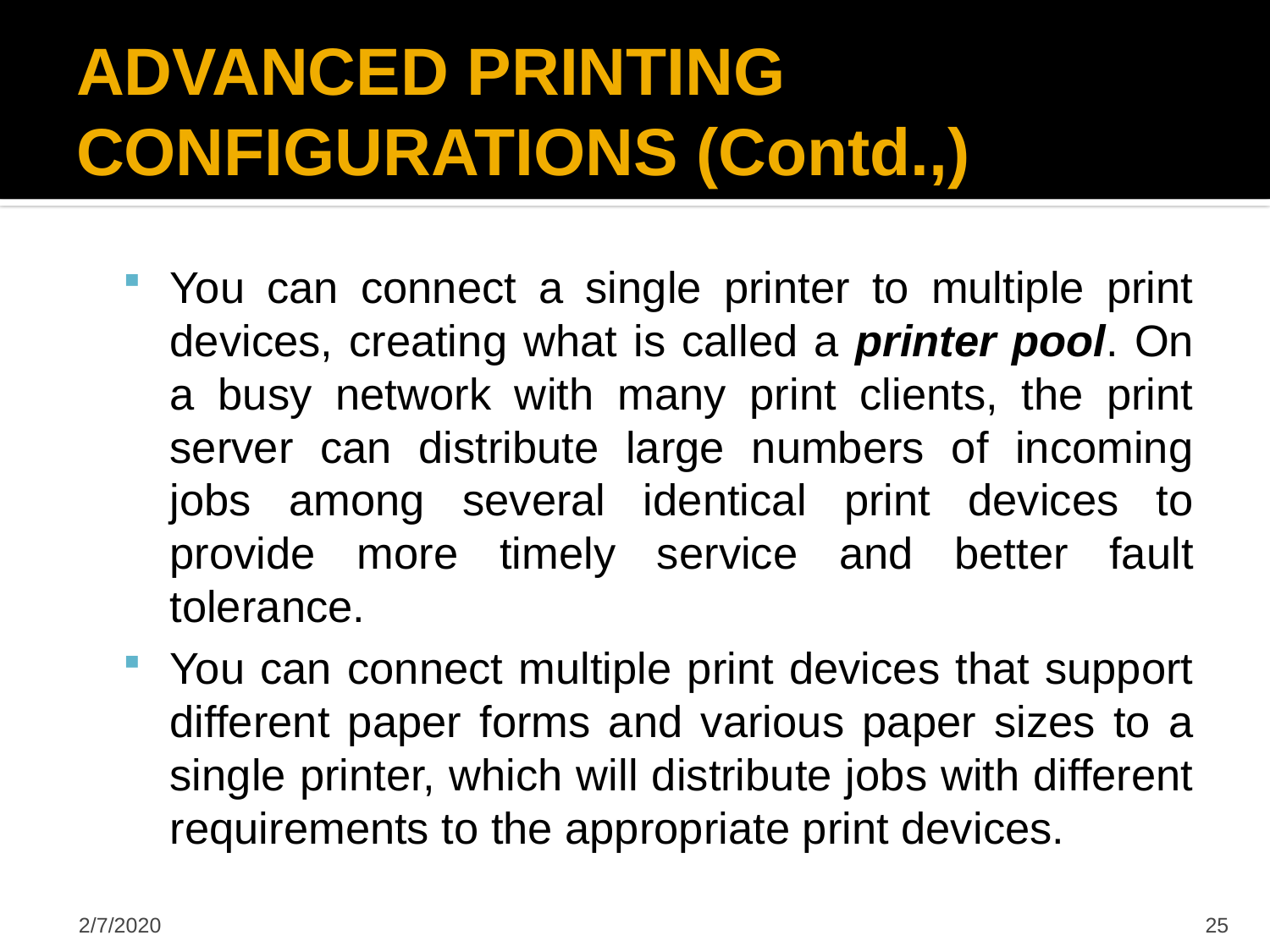

# ADVANCED PRINTING CONFIGURATIONS (Contd.,)
You can connect a single printer to multiple print devices, creating what is called a printer pool. On a busy network with many print clients, the print server can distribute large numbers of incoming jobs among several identical print devices to provide more timely service and better fault tolerance.
You can connect multiple print devices that support different paper forms and various paper sizes to a single printer, which will distribute jobs with different requirements to the appropriate print devices.
2/7/2020
25